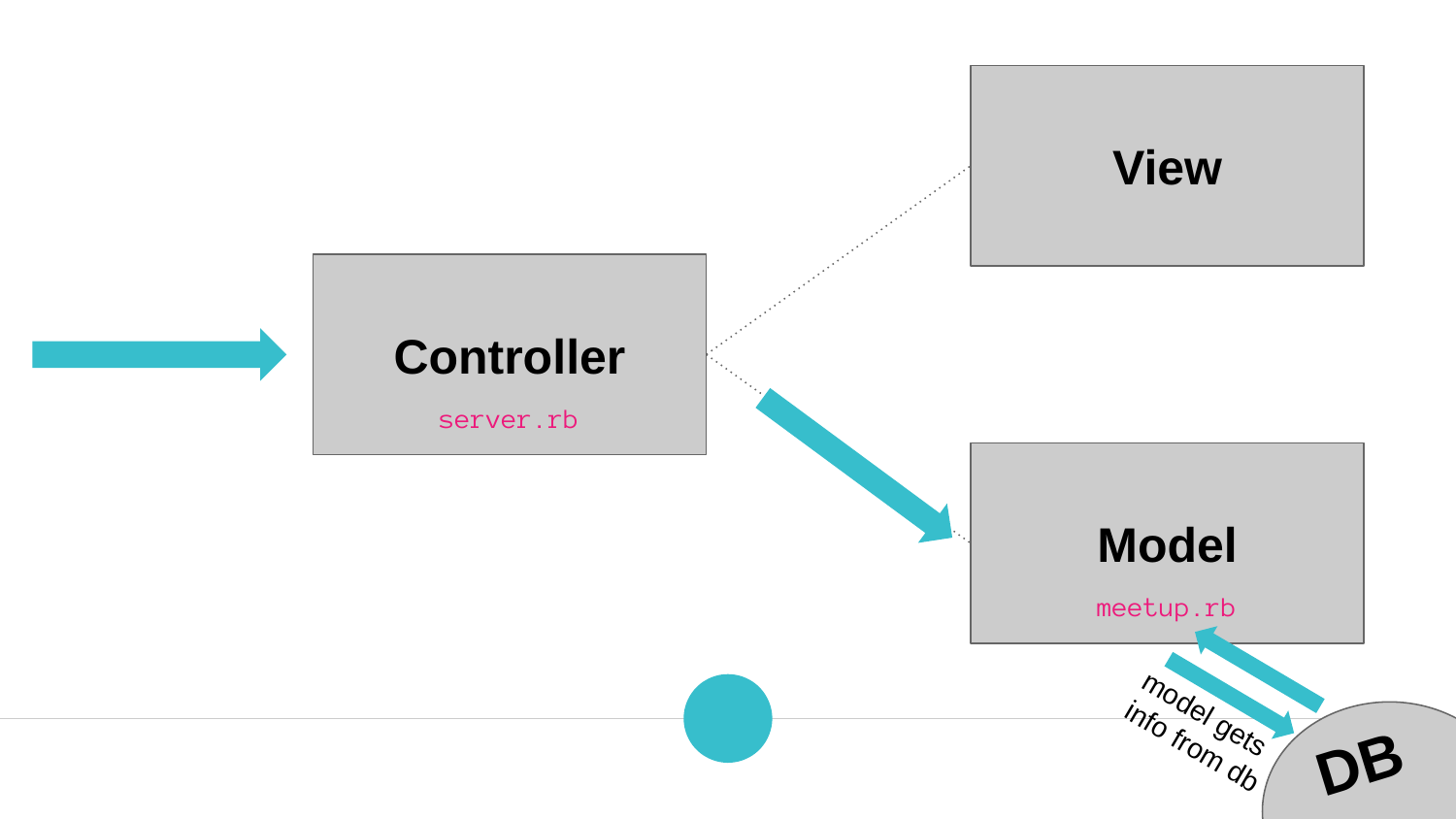

View
Controller

server.rb
Model

meetup.rb

model gets info from db
DB